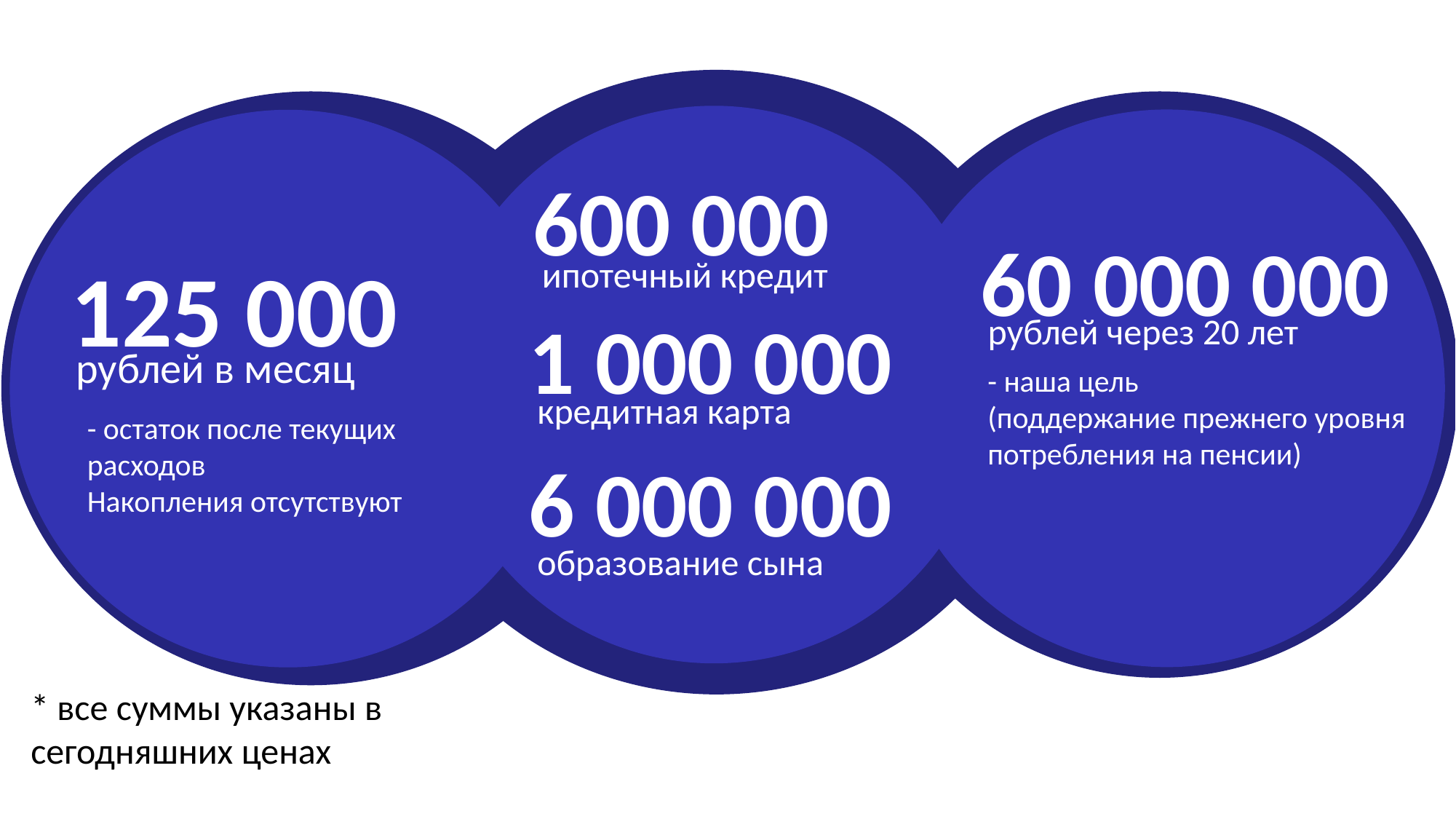

600 000
60 000 000
125 000
ипотечный кредит
1 000 000
рублей через 20 лет
рублей в месяц
- наша цель
(поддержание прежнего уровня потребления на пенсии)
кредитная карта
- остаток после текущих расходов
Накопления отсутствуют
6 000 000
образование сына
* все суммы указаны в сегодняшних ценах